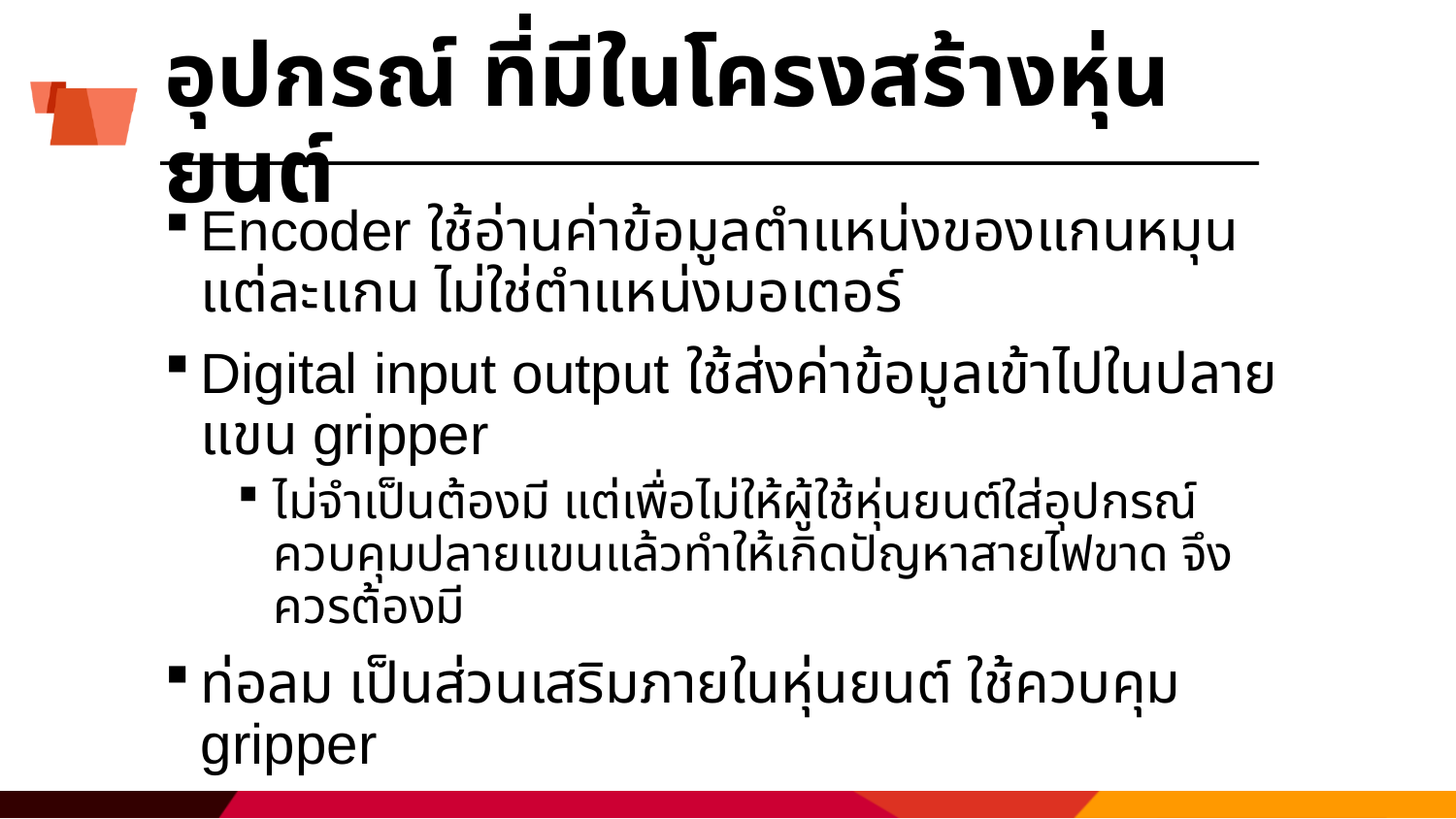

# อุปกรณ์ ที่มีในโครงสร้างหุ่นยนต์
Encoder ใช้อ่านค่าข้อมูลตำแหน่งของแกนหมุนแต่ละแกน ไม่ใช่ตำแหน่งมอเตอร์
Digital input output ใช้ส่งค่าข้อมูลเข้าไปในปลายแขน gripper
ไม่จำเป็นต้องมี แต่เพื่อไม่ให้ผู้ใช้หุ่นยนต์ใส่อุปกรณ์ควบคุมปลายแขนแล้วทำให้เกิดปัญหาสายไฟขาด จึงควรต้องมี
ท่อลม เป็นส่วนเสริมภายในหุ่นยนต์ ใช้ควบคุม gripper